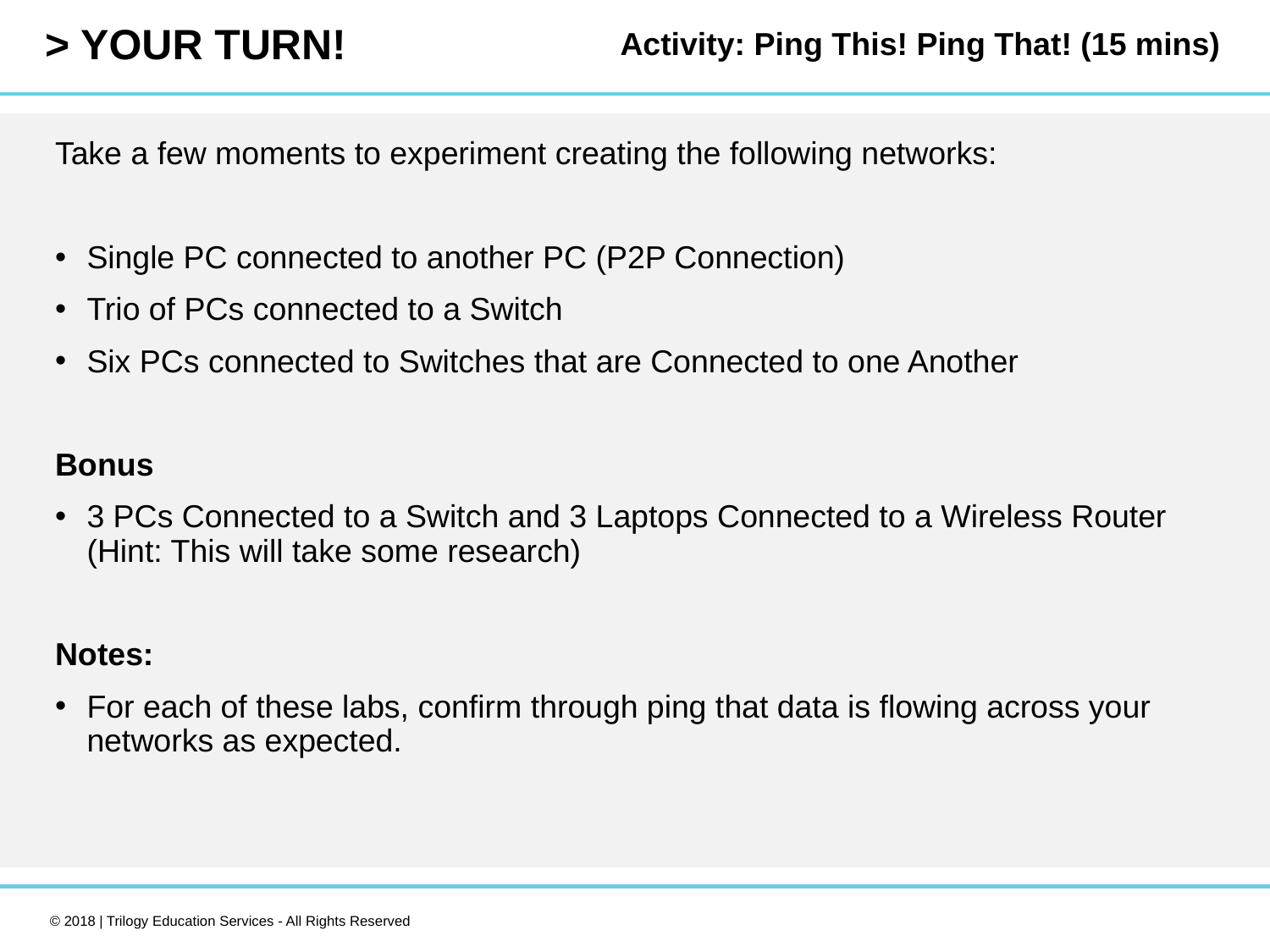

Activity: Ping This! Ping That! (15 mins)
Take a few moments to experiment creating the following networks:

Single PC connected to another PC (P2P Connection)
Trio of PCs connected to a Switch
Six PCs connected to Switches that are Connected to one Another

Bonus
3 PCs Connected to a Switch and 3 Laptops Connected to a Wireless Router (Hint: This will take some research)

Notes:
For each of these labs, confirm through ping that data is flowing across your networks as expected.